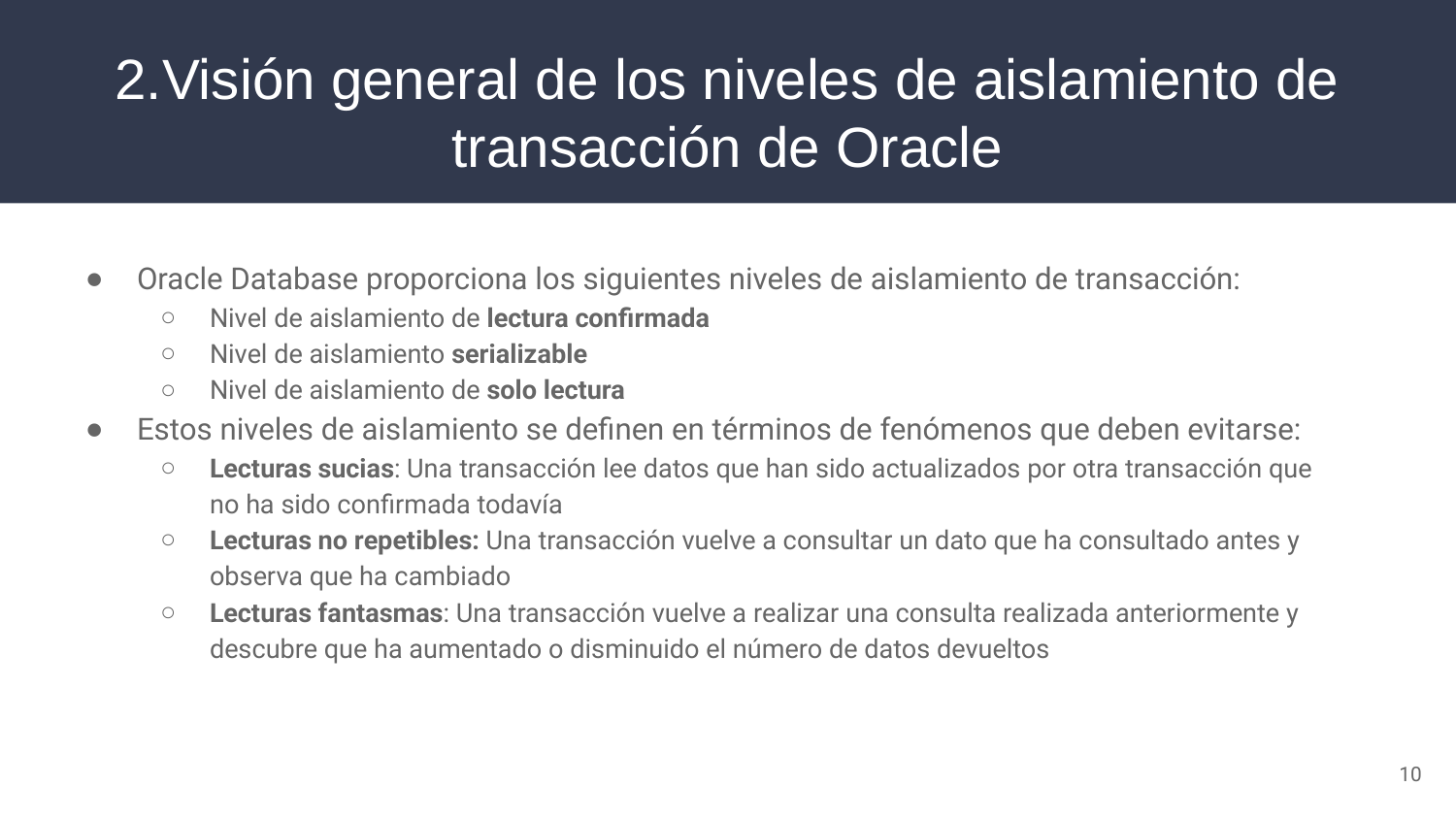

# 2.Visión general de los niveles de aislamiento de transacción de Oracle
Oracle Database proporciona los siguientes niveles de aislamiento de transacción:
Nivel de aislamiento de lectura confirmada
Nivel de aislamiento serializable
Nivel de aislamiento de solo lectura
Estos niveles de aislamiento se definen en términos de fenómenos que deben evitarse:
Lecturas sucias: Una transacción lee datos que han sido actualizados por otra transacción que no ha sido confirmada todavía
Lecturas no repetibles: Una transacción vuelve a consultar un dato que ha consultado antes y observa que ha cambiado
Lecturas fantasmas: Una transacción vuelve a realizar una consulta realizada anteriormente y descubre que ha aumentado o disminuido el número de datos devueltos

10